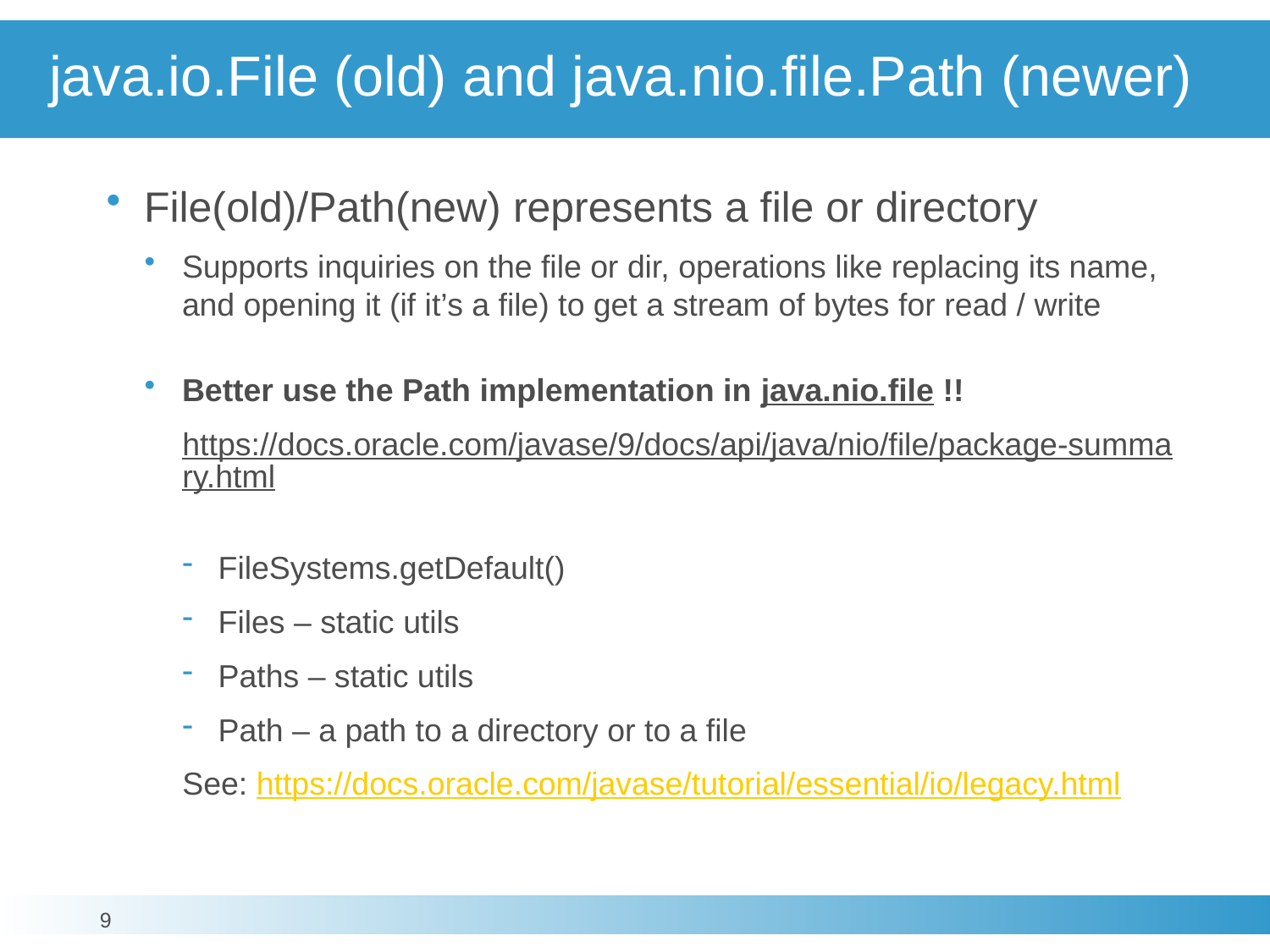

# java.io.File (old) and java.nio.file.Path (newer)
File(old)/Path(new) represents a file or directory
Supports inquiries on the file or dir, operations like replacing its name, and opening it (if it’s a file) to get a stream of bytes for read / write

Better use the Path implementation in java.nio.file !!
https://docs.oracle.com/javase/9/docs/api/java/nio/file/package-summary.html
FileSystems.getDefault​()
Files – static utils
Paths – static utils
Path – a path to a directory or to a file
See: https://docs.oracle.com/javase/tutorial/essential/io/legacy.html
9